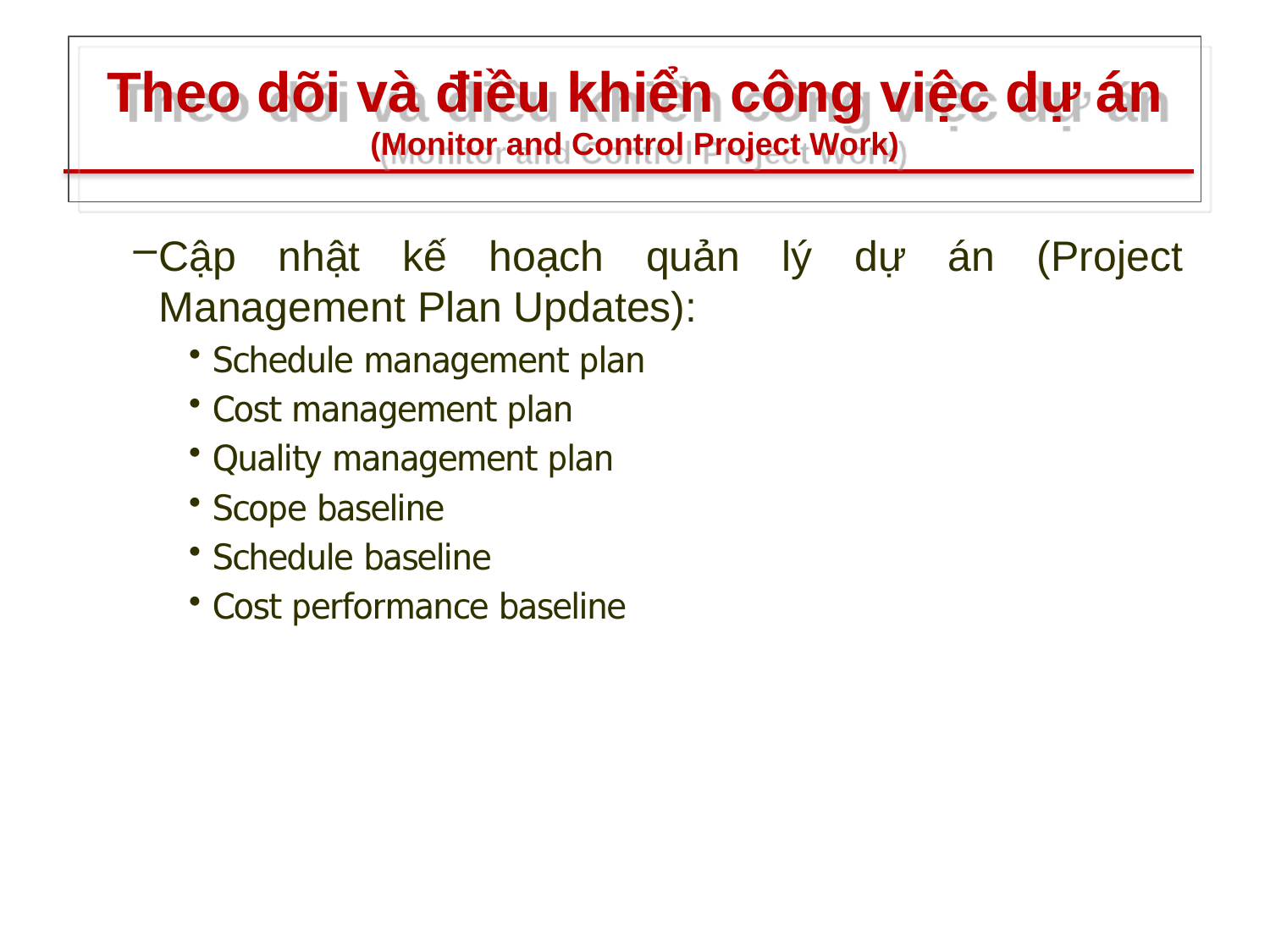

# Theo dõi và điều khiển công việc dự án (Monitor and Control Project Work)
Cập nhật kế hoạch quản lý dự án (Project Management Plan Updates):
Schedule management plan
Cost management plan
Quality management plan
Scope baseline
Schedule baseline
Cost performance baseline